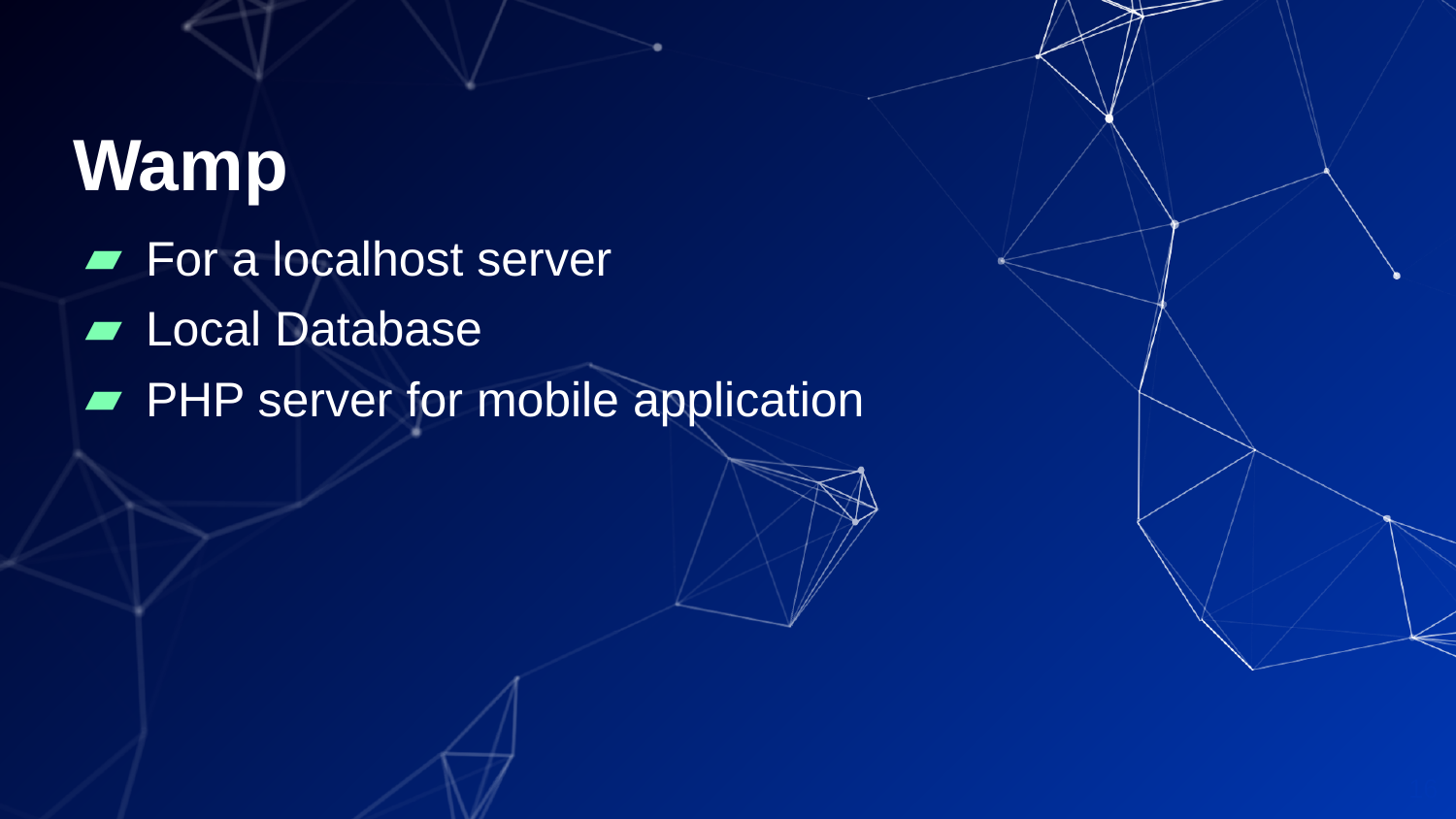

# Wamp
For a localhost server
Local Database
PHP server for mobile application

16